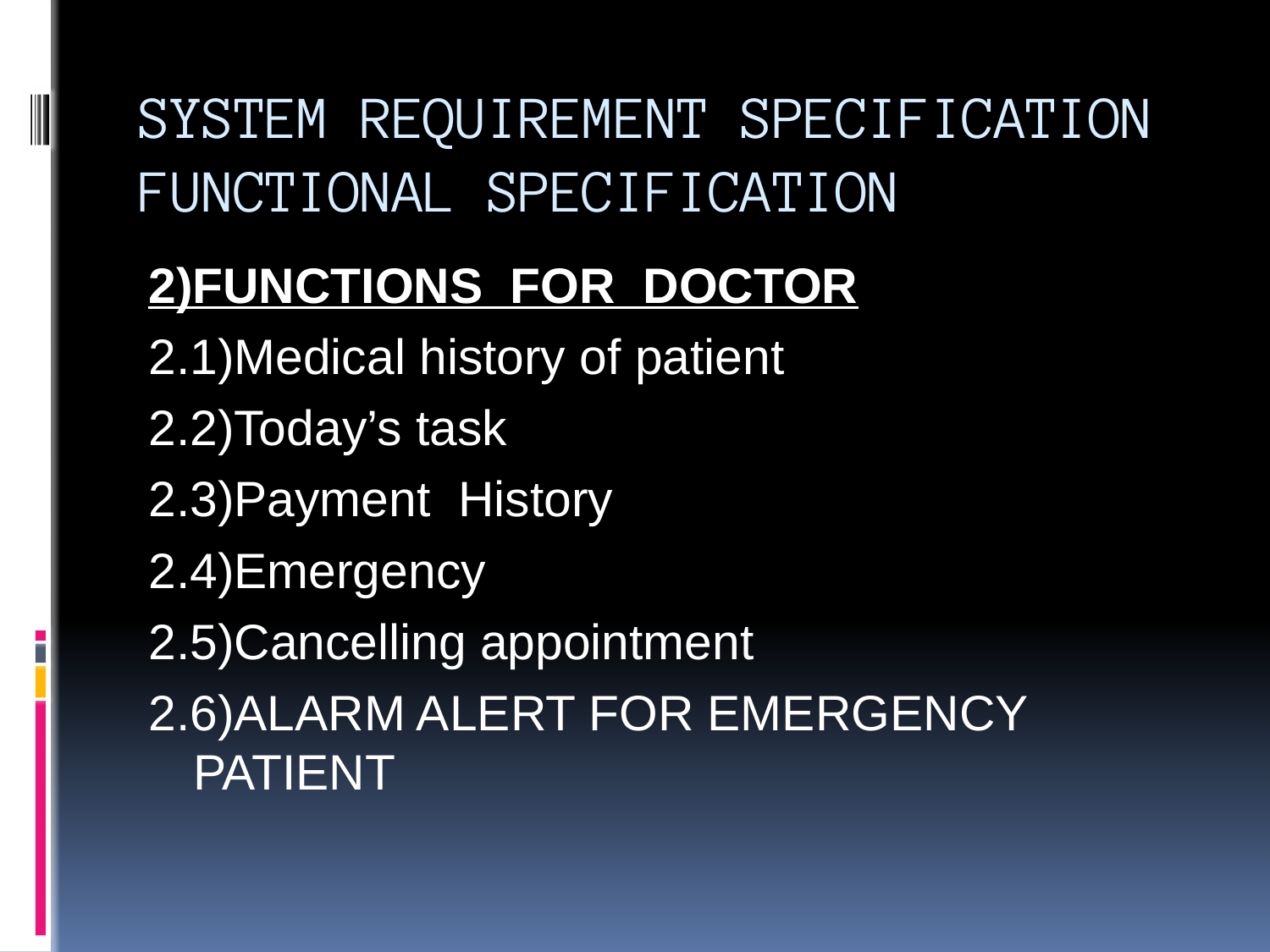

# SYSTEM REQUIREMENT SPECIFICATION FUNCTIONAL SPECIFICATION
2)FUNCTIONS  FOR  DOCTOR
2.1)Medical history of patient
2.2)Today’s task
2.3)Payment  History
2.4)Emergency
2.5)Cancelling appointment
2.6)ALARM ALERT FOR EMERGENCY PATIENT